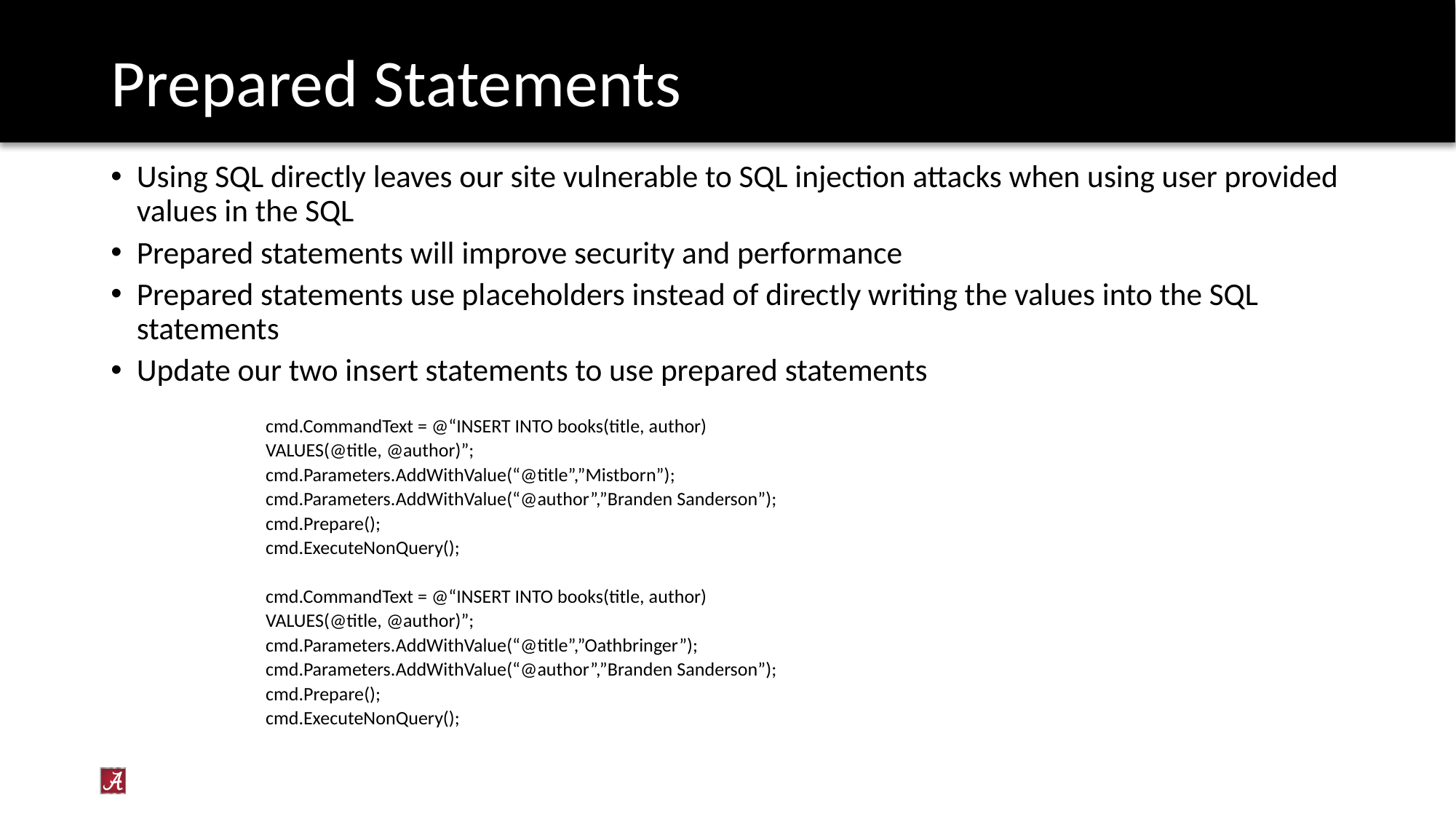

# Prepared Statements
Using SQL directly leaves our site vulnerable to SQL injection attacks when using user provided values in the SQL
Prepared statements will improve security and performance
Prepared statements use placeholders instead of directly writing the values into the SQL statements
Update our two insert statements to use prepared statements

cmd.CommandText = @“INSERT INTO books(title, author)
	VALUES(@title, @author)”;
cmd.Parameters.AddWithValue(“@title”,”Mistborn”);
cmd.Parameters.AddWithValue(“@author”,”Branden Sanderson”);
cmd.Prepare();
cmd.ExecuteNonQuery();

cmd.CommandText = @“INSERT INTO books(title, author)
	VALUES(@title, @author)”;
cmd.Parameters.AddWithValue(“@title”,”Oathbringer”);
cmd.Parameters.AddWithValue(“@author”,”Branden Sanderson”);
cmd.Prepare();
cmd.ExecuteNonQuery();